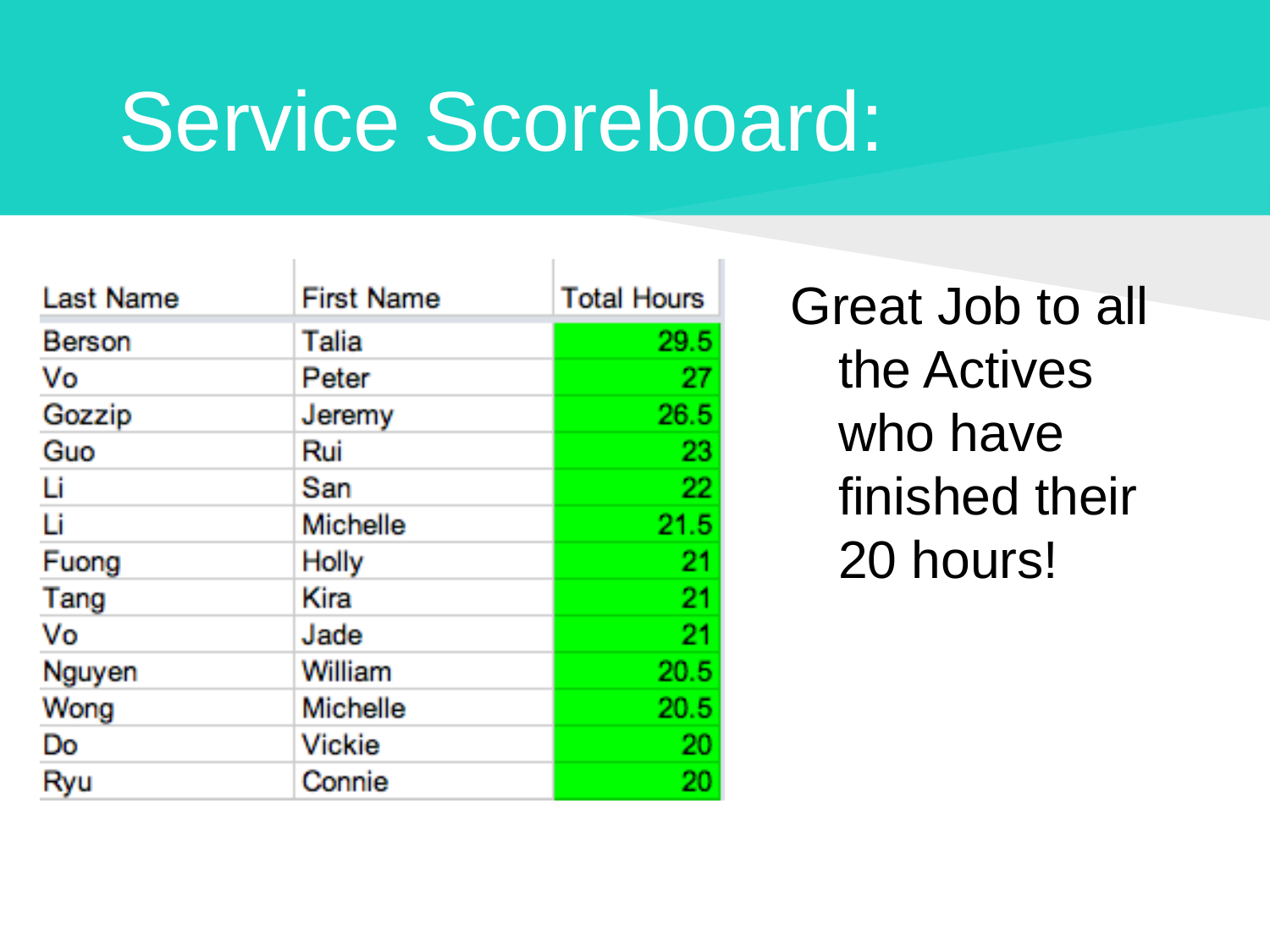

# Service Scoreboard:

Great Job to all the Actives who have finished their 20 hours!